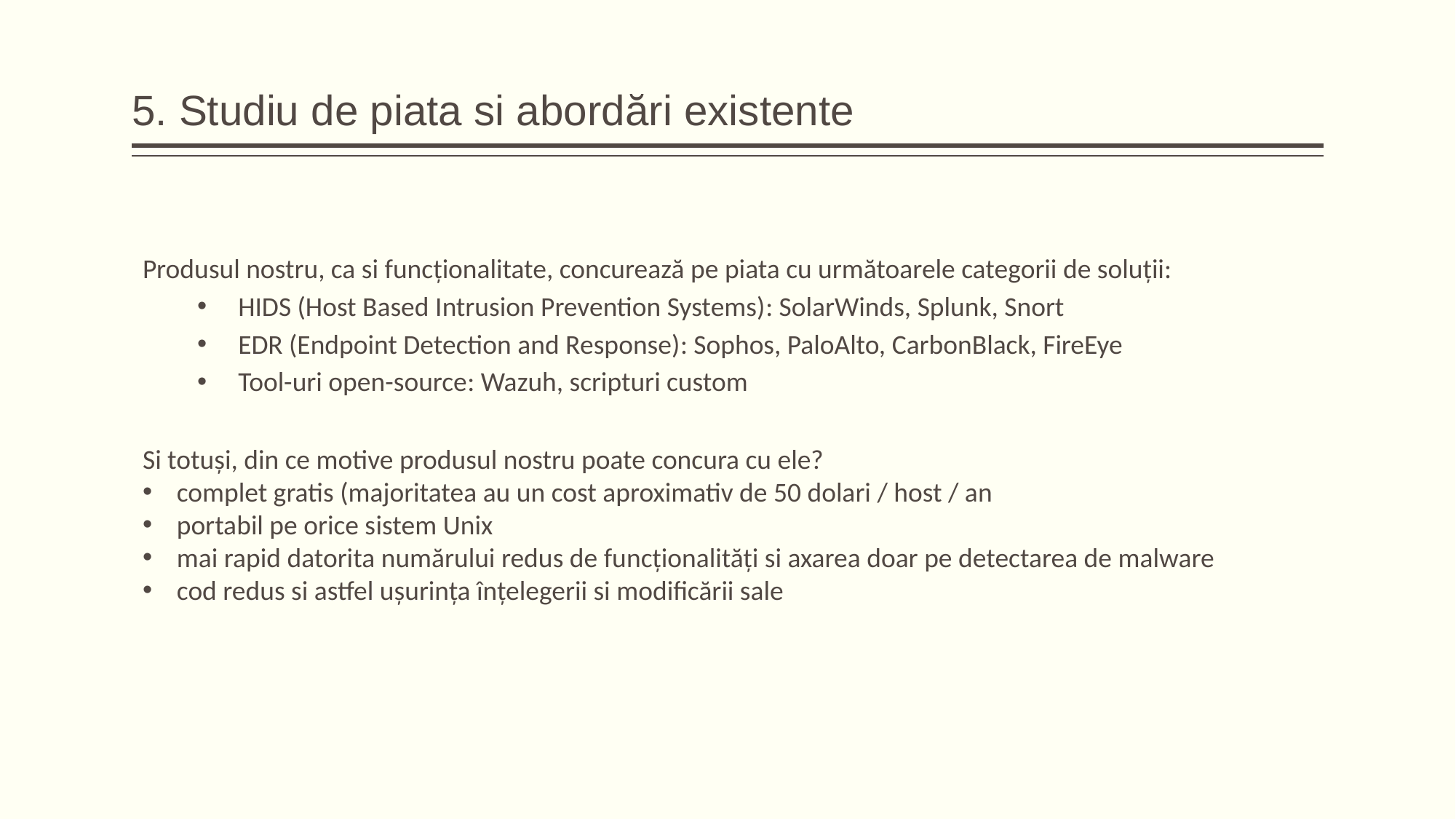

# 5. Studiu de piata si abordări existente
Produsul nostru, ca si funcționalitate, concurează pe piata cu următoarele categorii de soluții:
HIDS (Host Based Intrusion Prevention Systems): SolarWinds, Splunk, Snort
EDR (Endpoint Detection and Response): Sophos, PaloAlto, CarbonBlack, FireEye
Tool-uri open-source: Wazuh, scripturi custom

Si totuși, din ce motive produsul nostru poate concura cu ele?
complet gratis (majoritatea au un cost aproximativ de 50 dolari / host / an
portabil pe orice sistem Unix
mai rapid datorita numărului redus de funcționalități si axarea doar pe detectarea de malware
cod redus si astfel ușurința înțelegerii si modificării sale